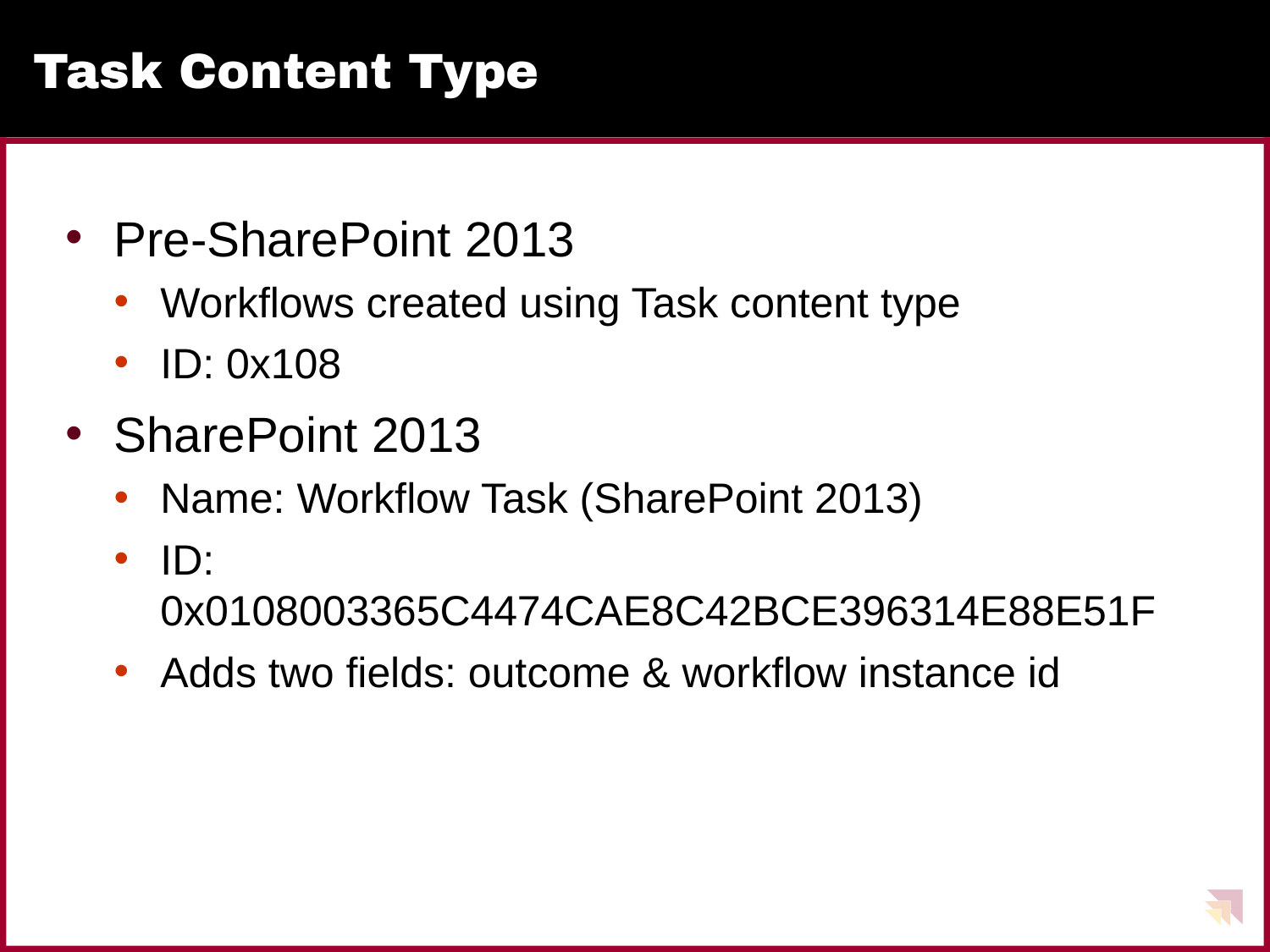

# Task Content Type
Pre-SharePoint 2013
Workflows created using Task content type
ID: 0x108
SharePoint 2013
Name: Workflow Task (SharePoint 2013)
ID: 0x0108003365C4474CAE8C42BCE396314E88E51F
Adds two fields: outcome & workflow instance id